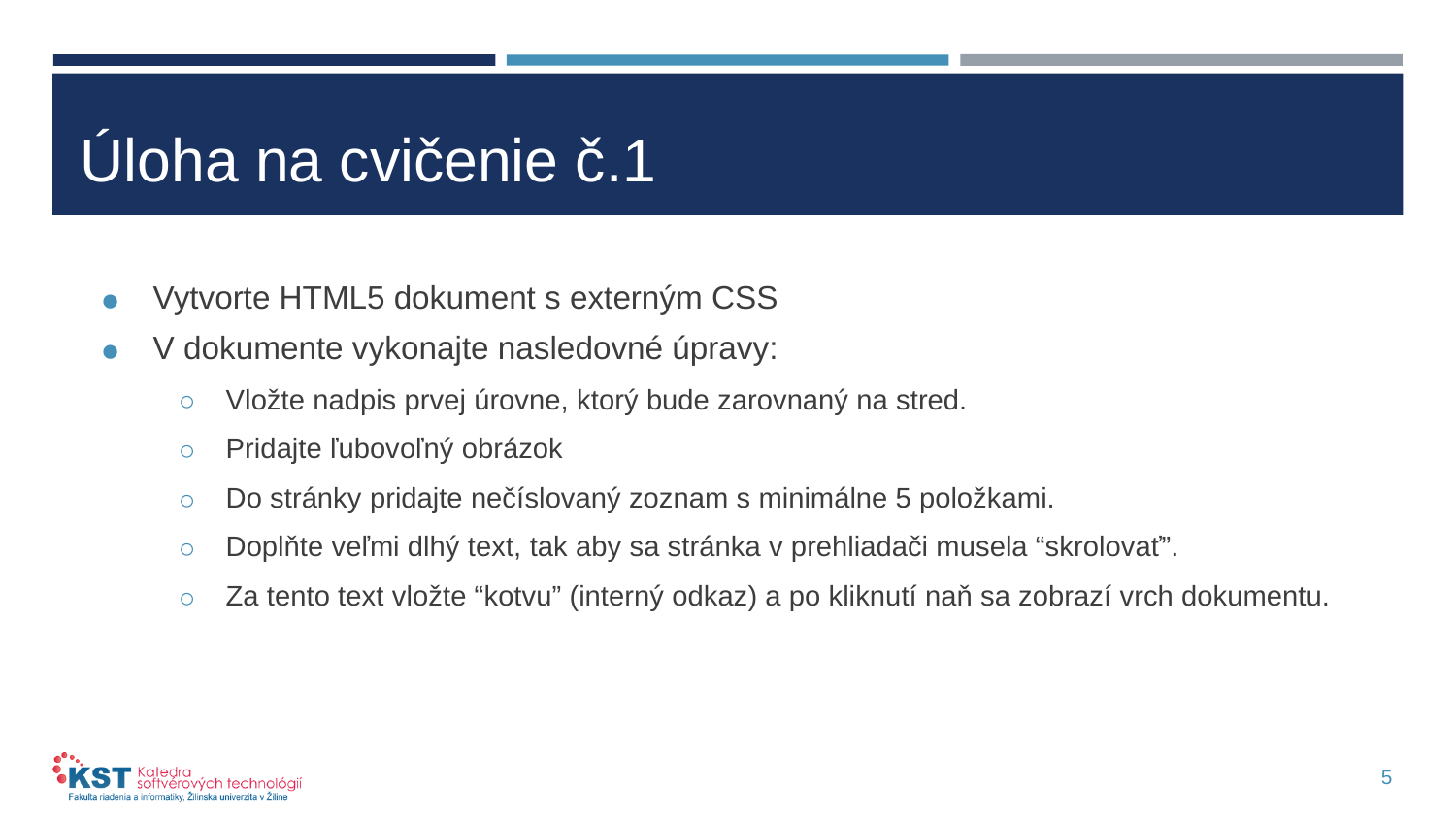

# Úloha na cvičenie č.1
Vytvorte HTML5 dokument s externým CSS
V dokumente vykonajte nasledovné úpravy:
Vložte nadpis prvej úrovne, ktorý bude zarovnaný na stred.
Pridajte ľubovoľný obrázok
Do stránky pridajte nečíslovaný zoznam s minimálne 5 položkami.
Doplňte veľmi dlhý text, tak aby sa stránka v prehliadači musela “skrolovať”.
Za tento text vložte “kotvu” (interný odkaz) a po kliknutí naň sa zobrazí vrch dokumentu.
5